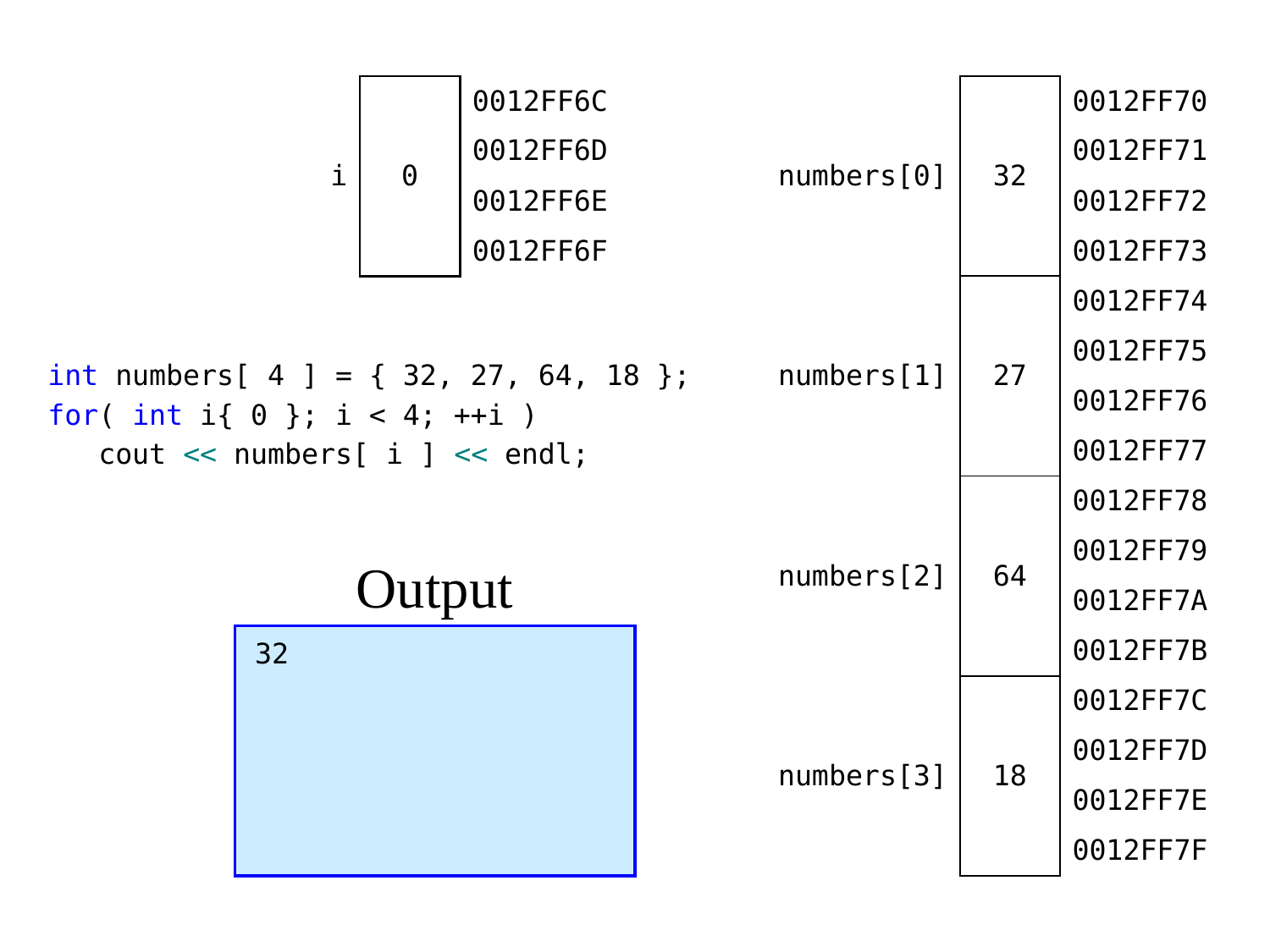

| i | 0 | 0012FF6C |
| --- | --- | --- |
|  |  | 0012FF6D |
|  |  | 0012FF6E |
|  |  | 0012FF6F |
| numbers[0] | 32 | 0012FF70 |
| --- | --- | --- |
|  |  | 0012FF71 |
|  |  | 0012FF72 |
|  |  | 0012FF73 |
| numbers[1] | 27 | 0012FF74 |
|  |  | 0012FF75 |
|  |  | 0012FF76 |
|  |  | 0012FF77 |
| numbers[2] | 64 | 0012FF78 |
|  |  | 0012FF79 |
|  |  | 0012FF7A |
|  |  | 0012FF7B |
| numbers[3] | 18 | 0012FF7C |
|  |  | 0012FF7D |
|  |  | 0012FF7E |
|  |  | 0012FF7F |
int numbers[ 4 ] = { 32, 27, 64, 18 };
for( int i{ 0 }; i < 4; ++i )
   cout << numbers[ i ] << endl;
Output
32